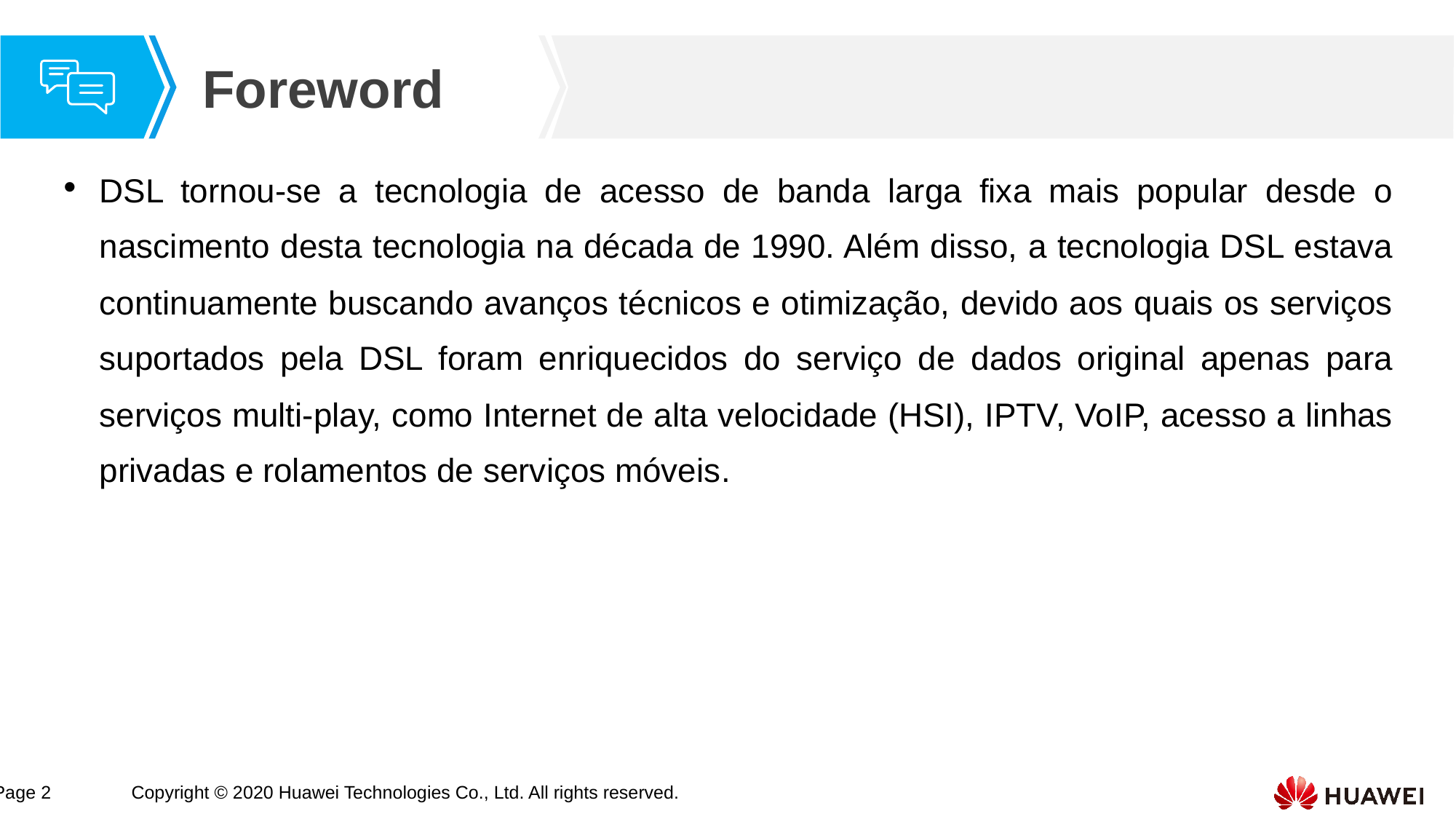

DSL tornou-se a tecnologia de acesso de banda larga fixa mais popular desde o nascimento desta tecnologia na década de 1990. Além disso, a tecnologia DSL estava continuamente buscando avanços técnicos e otimização, devido aos quais os serviços suportados pela DSL foram enriquecidos do serviço de dados original apenas para serviços multi-play, como Internet de alta velocidade (HSI), IPTV, VoIP, acesso a linhas privadas e rolamentos de serviços móveis.